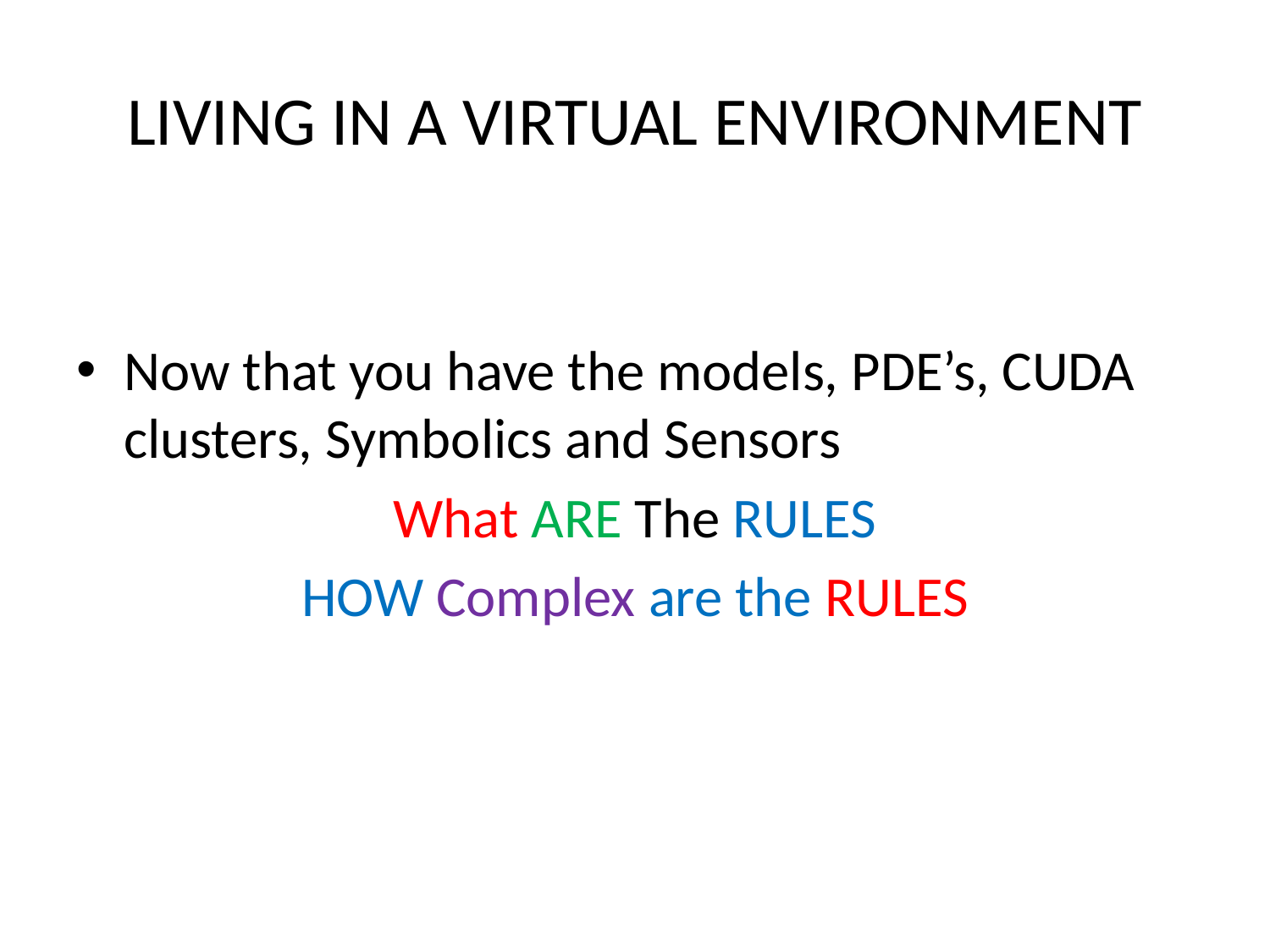

# LIVING IN A VIRTUAL ENVIRONMENT
Now that you have the models, PDE’s, CUDA clusters, Symbolics and Sensors
What ARE The RULES
HOW Complex are the RULES